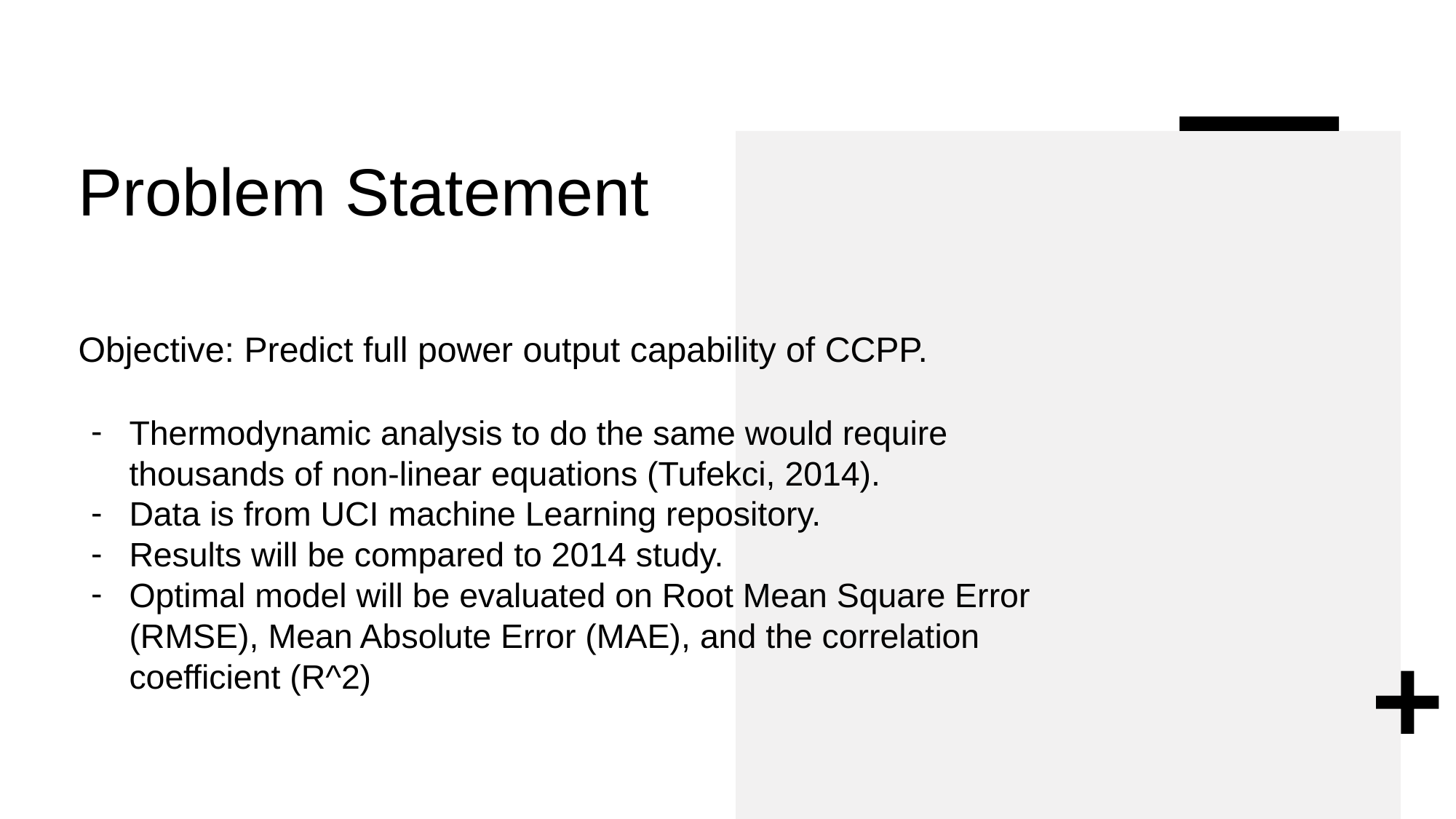

# Problem Statement
Objective: Predict full power output capability of CCPP.

Thermodynamic analysis to do the same would require thousands of non-linear equations (Tufekci, 2014).
Data is from UCI machine Learning repository.
Results will be compared to 2014 study.
Optimal model will be evaluated on Root Mean Square Error (RMSE), Mean Absolute Error (MAE), and the correlation coefficient (R^2)